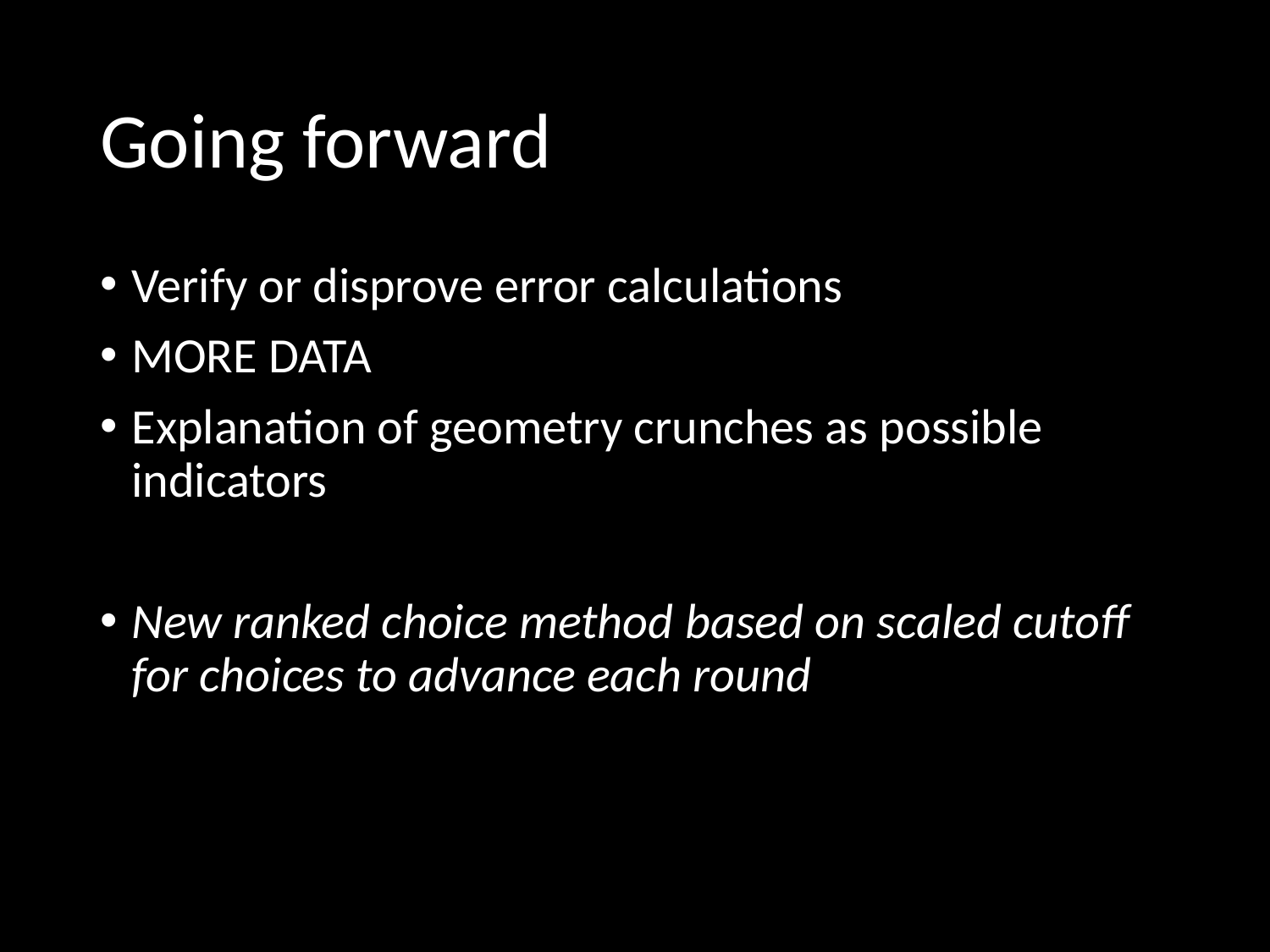

# Going forward
Verify or disprove error calculations
MORE DATA
Explanation of geometry crunches as possible indicators

New ranked choice method based on scaled cutoff for choices to advance each round